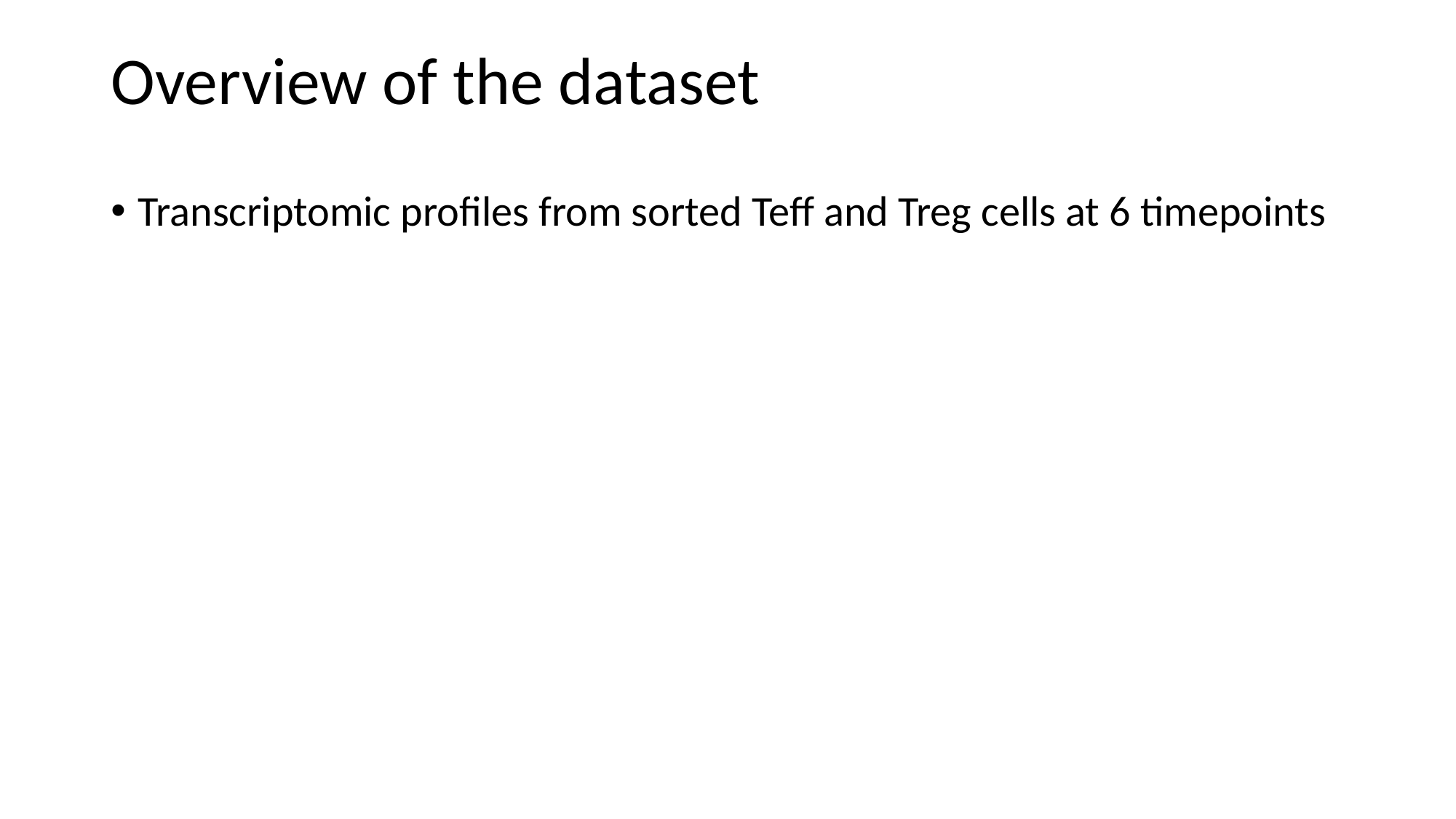

# Overview of the dataset
Transcriptomic profiles from sorted Teff and Treg cells at 6 timepoints